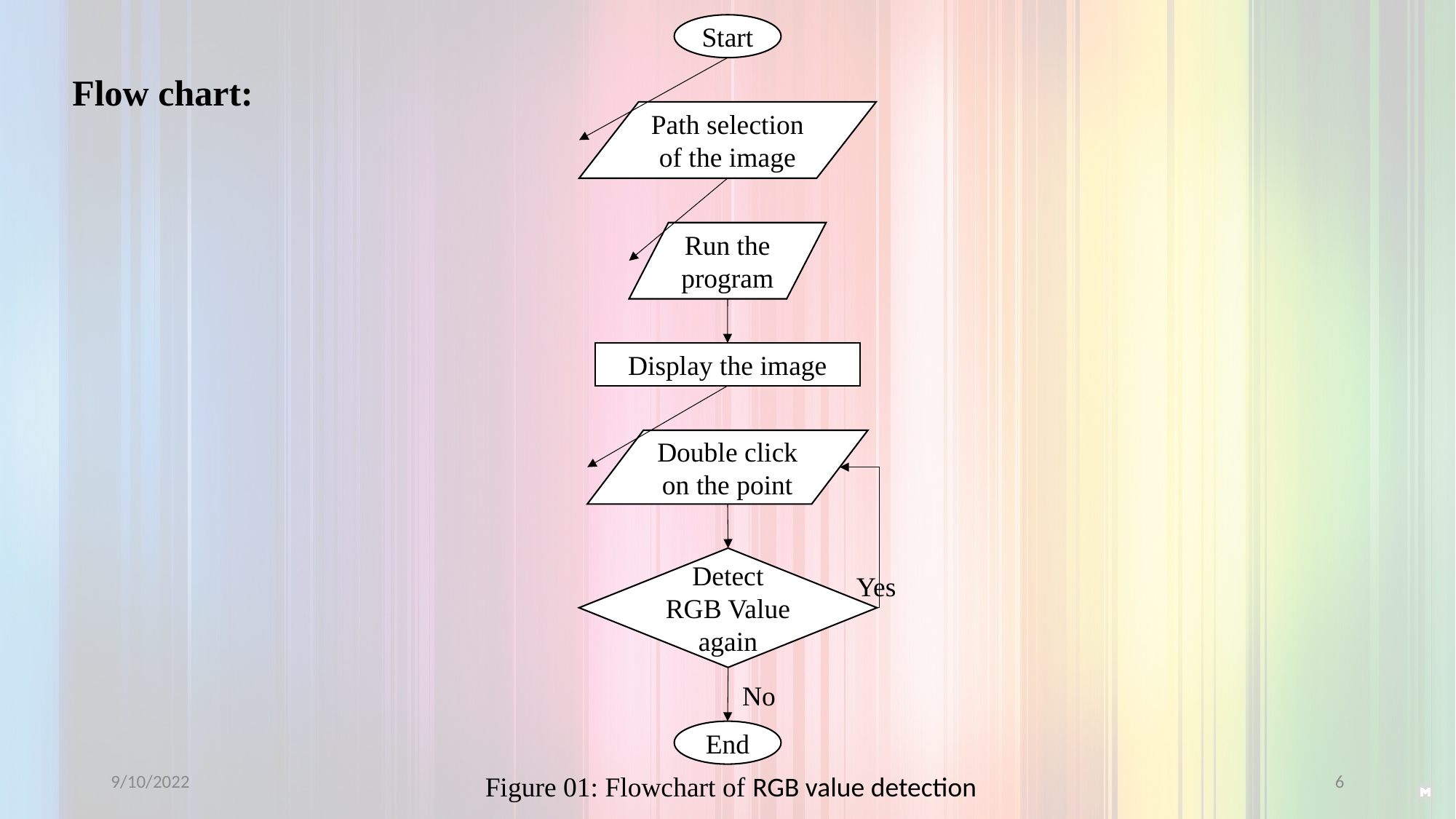

Start
Flow chart:
Path selection of the image
Run the program
Display the image
Double click on the point
Detect RGB Value again
Yes
No
End
9/10/2022
6
Figure 01: Flowchart of RGB value detection